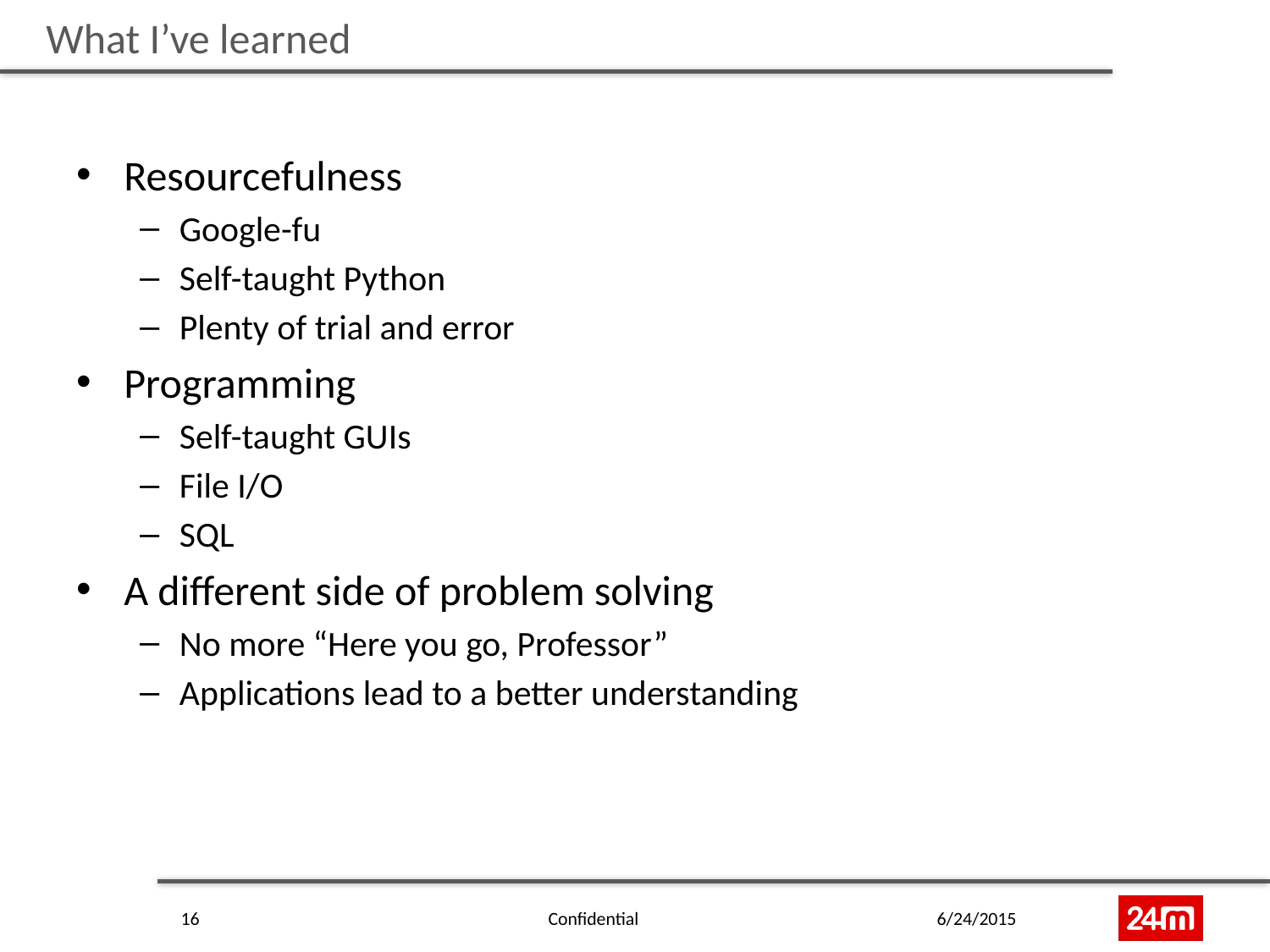

# What I’ve learned
Resourcefulness
Google-fu
Self-taught Python
Plenty of trial and error
Programming
Self-taught GUIs
File I/O
SQL
A different side of problem solving
No more “Here you go, Professor”
Applications lead to a better understanding
16
Confidential
6/24/2015